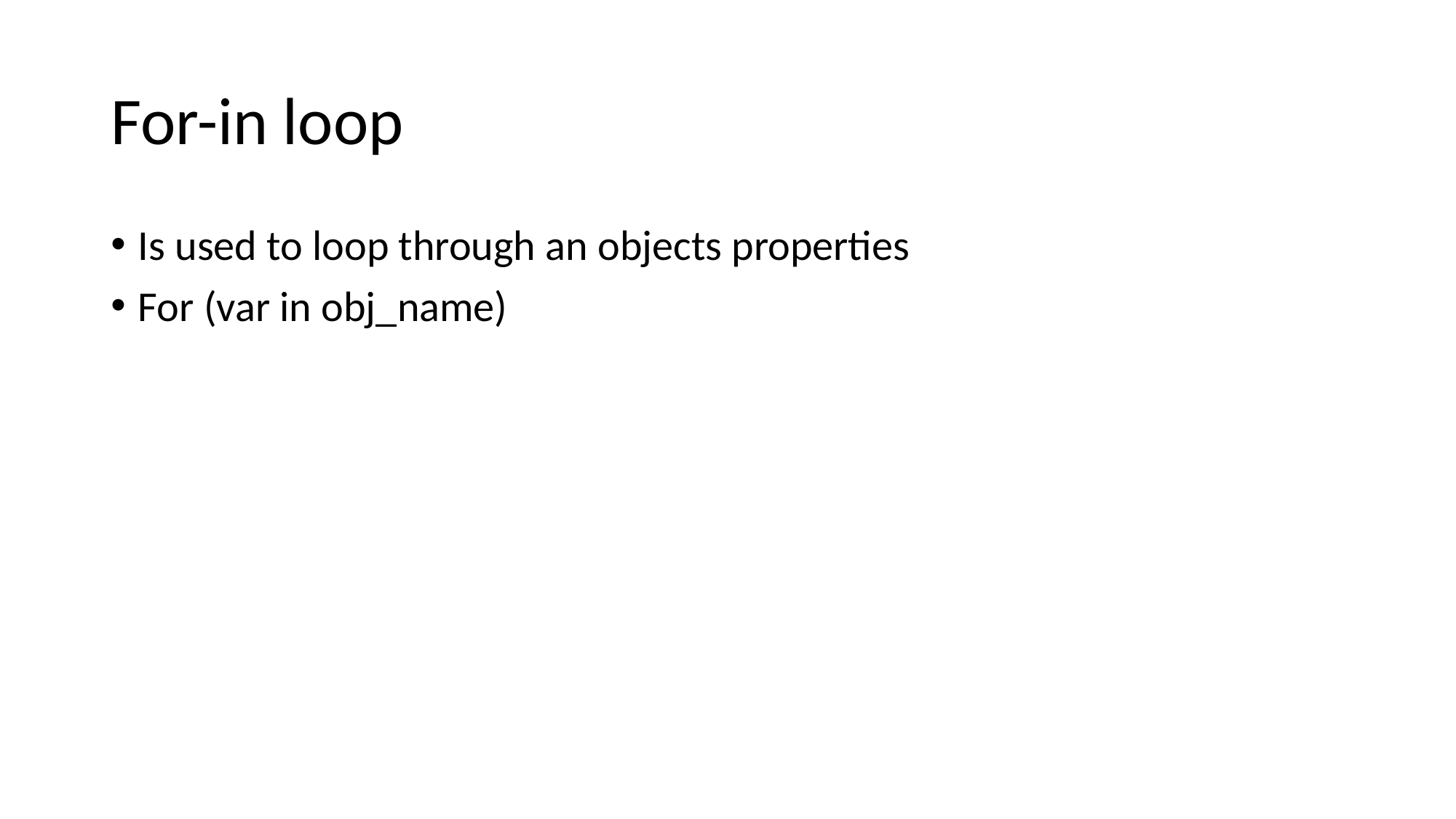

# For-in loop
Is used to loop through an objects properties
For (var in obj_name)